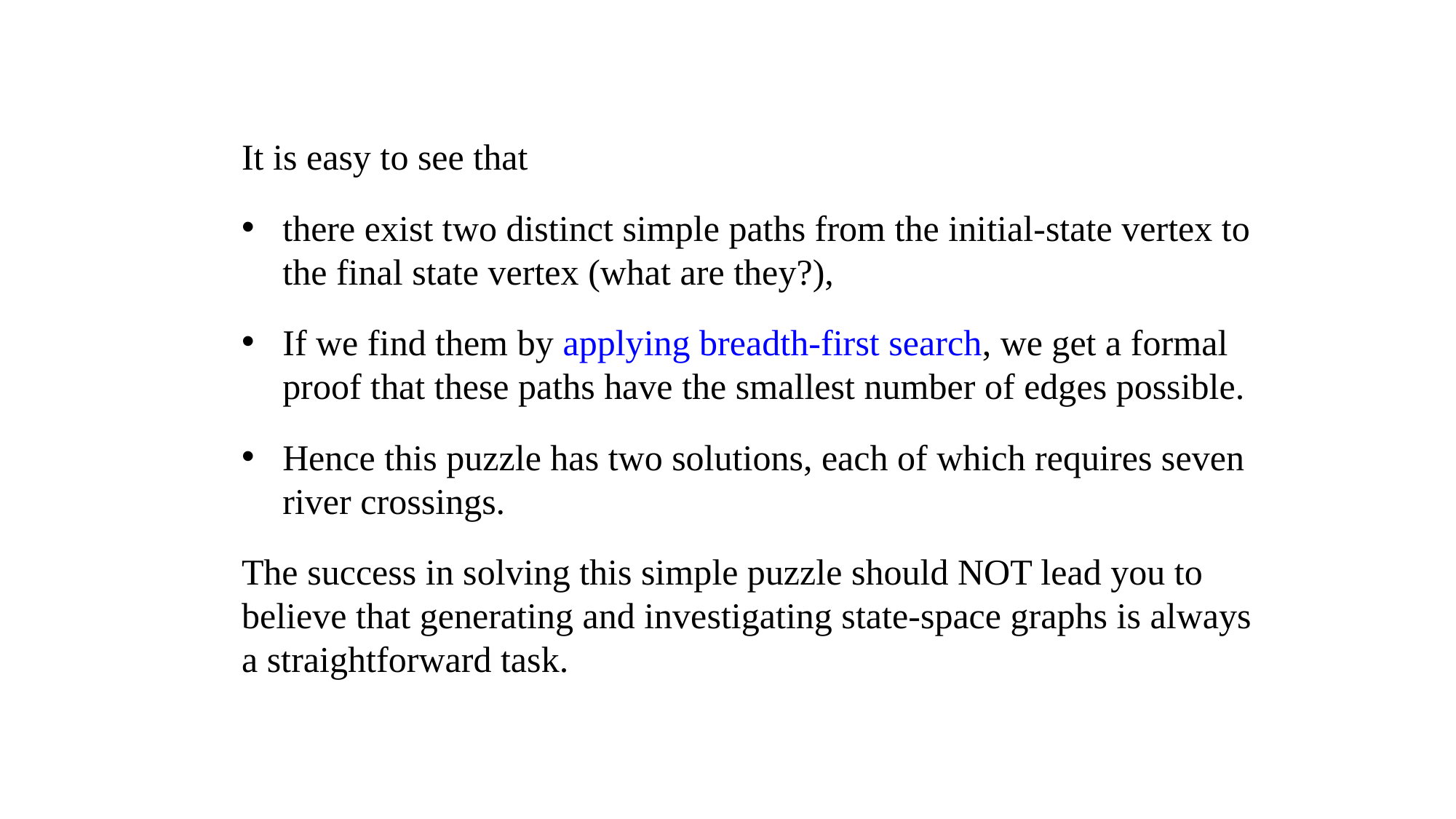

It is easy to see that
there exist two distinct simple paths from the initial-state vertex to the final state vertex (what are they?),
If we find them by applying breadth-first search, we get a formal proof that these paths have the smallest number of edges possible.
Hence this puzzle has two solutions, each of which requires seven river crossings.
The success in solving this simple puzzle should NOT lead you to believe that generating and investigating state-space graphs is always a straightforward task.